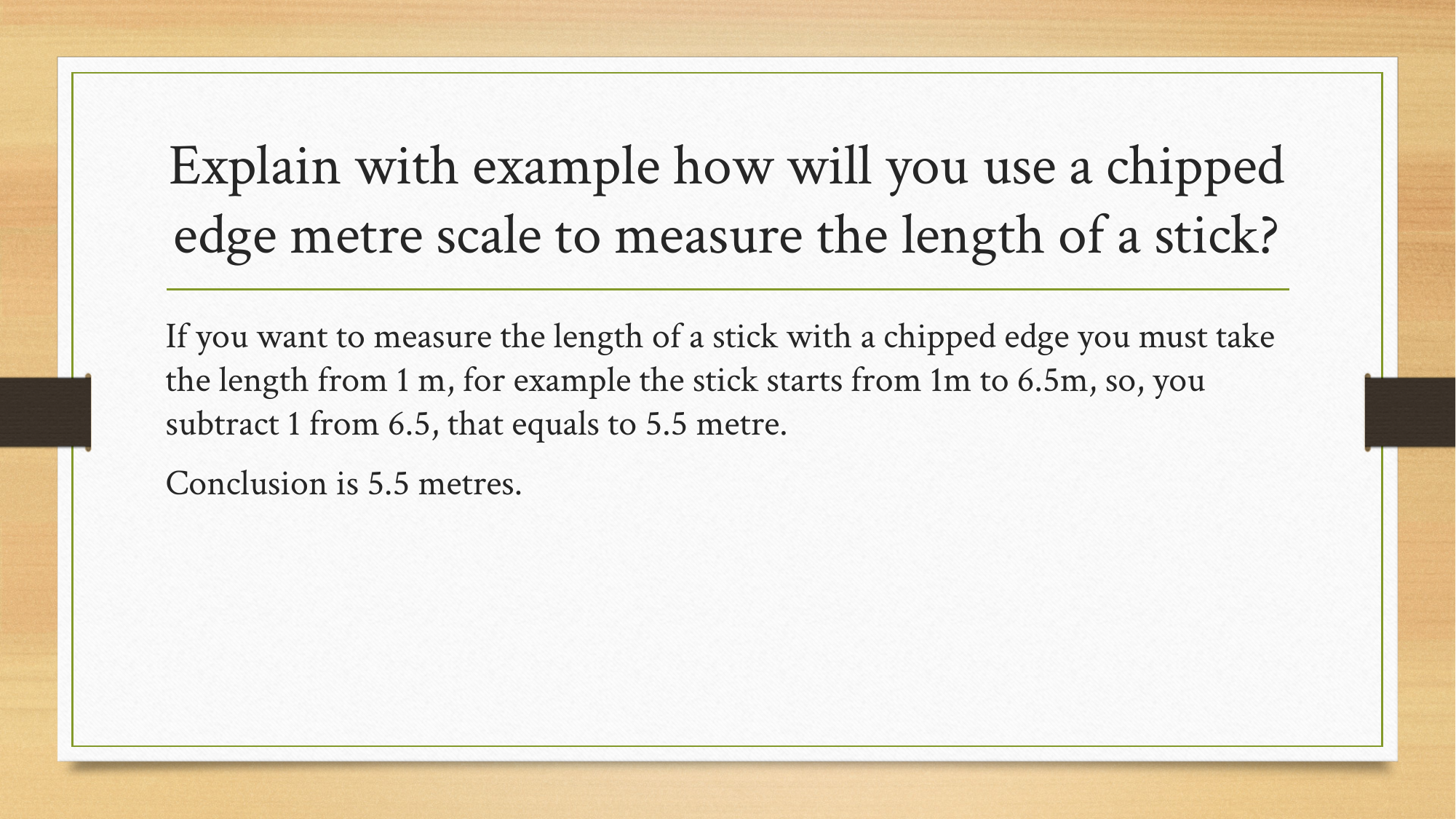

# Explain with example how will you use a chipped edge metre scale to measure the length of a stick?
If you want to measure the length of a stick with a chipped edge you must take the length from 1 m, for example the stick starts from 1m to 6.5m, so, you subtract 1 from 6.5, that equals to 5.5 metre.
Conclusion is 5.5 metres.